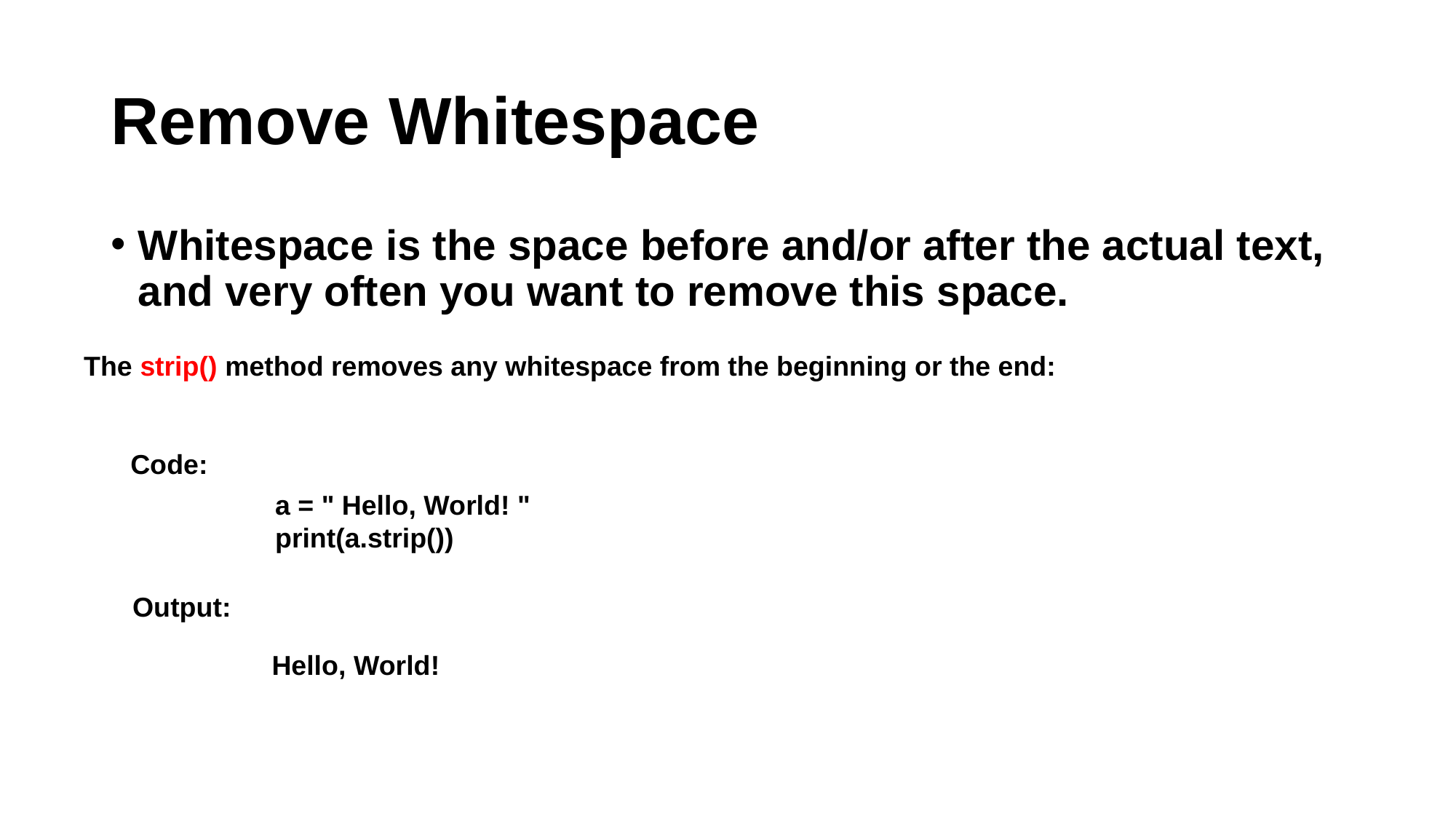

# Remove Whitespace
Whitespace is the space before and/or after the actual text, and very often you want to remove this space.
The strip() method removes any whitespace from the beginning or the end:
Code:
a = " Hello, World! "
print(a.strip())
Output:
Hello, World!